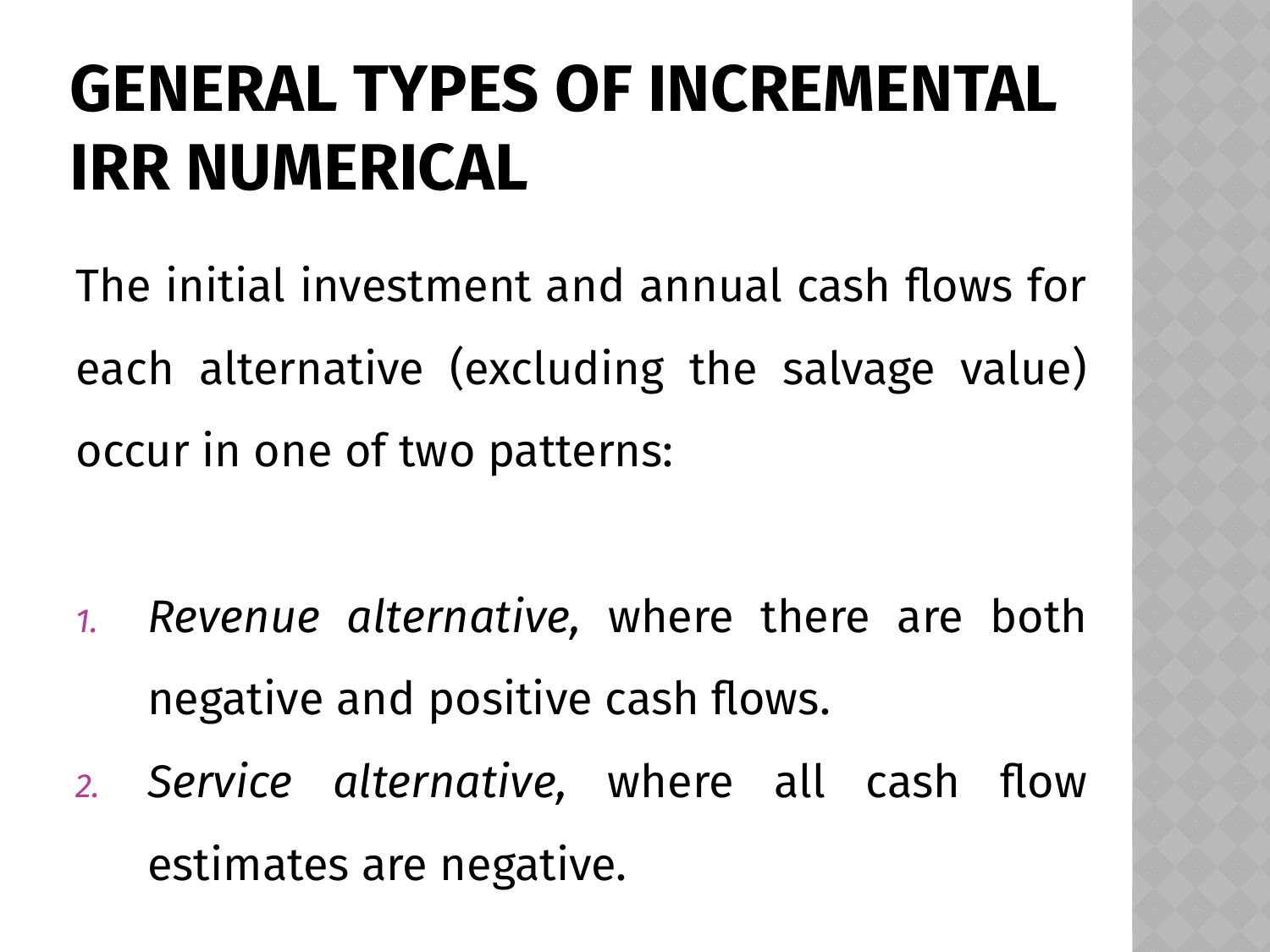

# General Types of Incremental IRR Numerical
The initial investment and annual cash flows for each alternative (excluding the salvage value) occur in one of two patterns:

Revenue alternative, where there are both negative and positive cash flows.
Service alternative, where all cash flow estimates are negative.